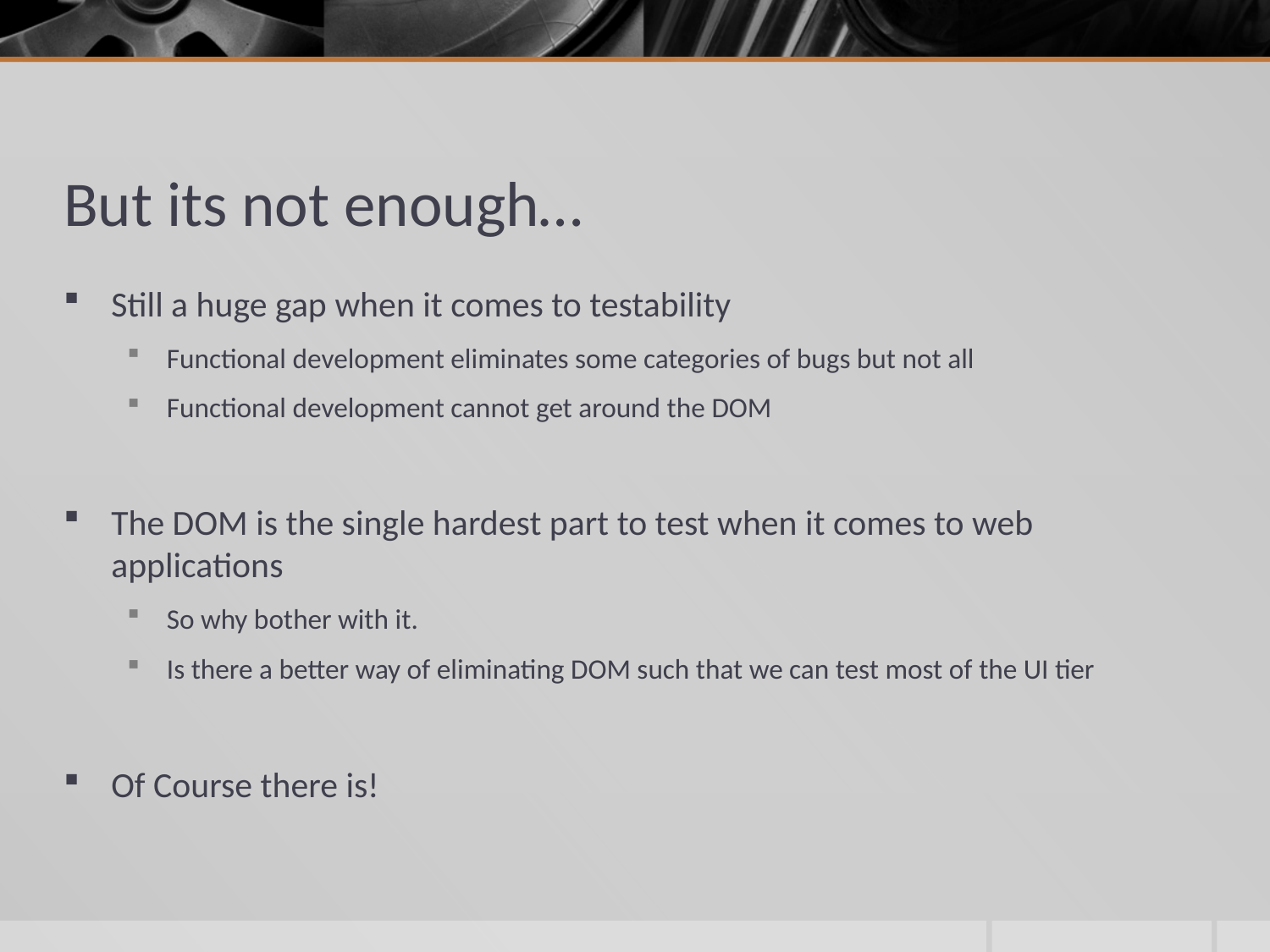

# But its not enough…
Still a huge gap when it comes to testability
Functional development eliminates some categories of bugs but not all
Functional development cannot get around the DOM

The DOM is the single hardest part to test when it comes to web applications
So why bother with it.
Is there a better way of eliminating DOM such that we can test most of the UI tier

Of Course there is!